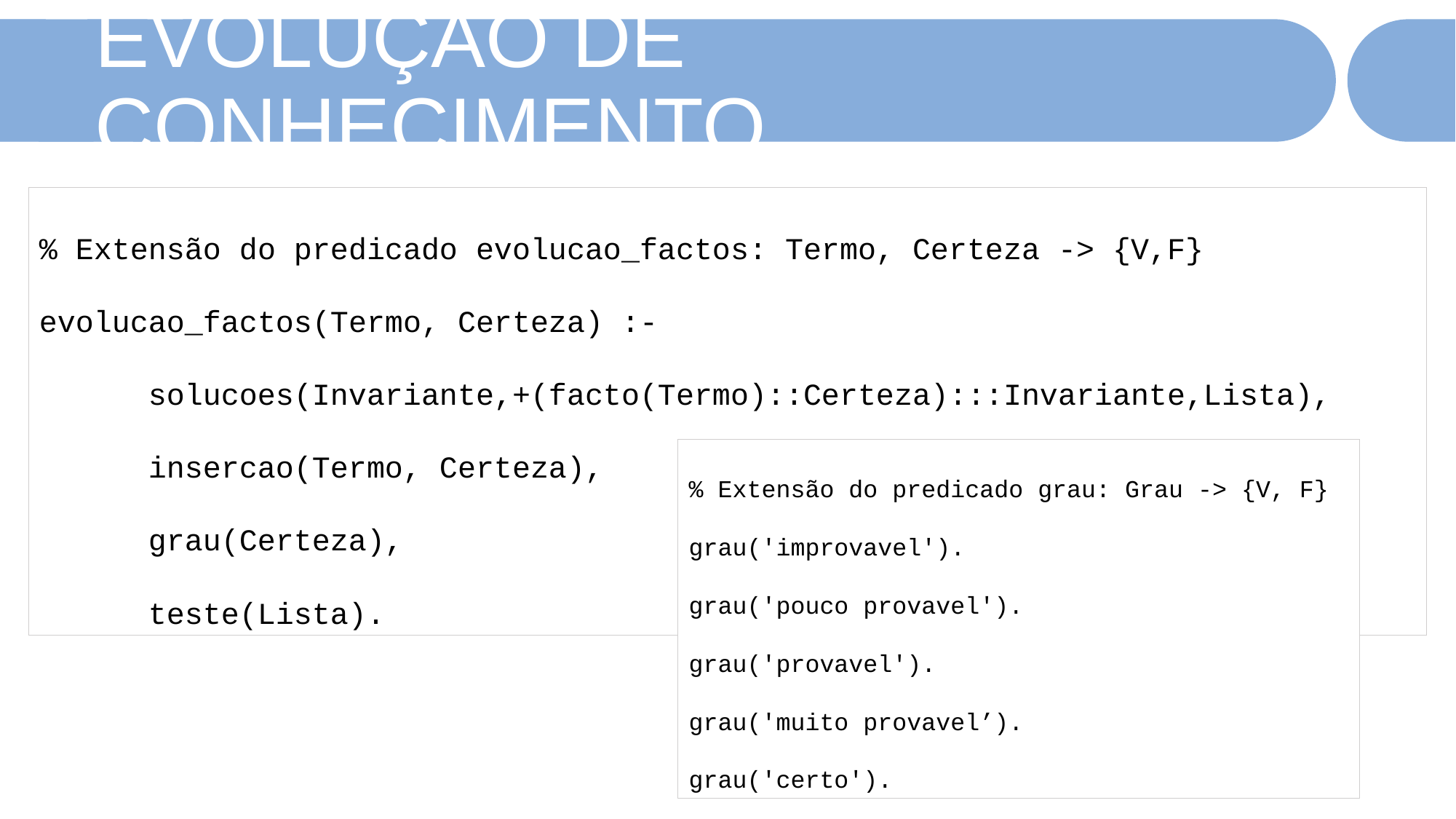

EVOLUÇÃO DE CONHECIMENTO
% Extensão do predicado evolucao_factos: Termo, Certeza -> {V,F}
evolucao_factos(Termo, Certeza) :-
	solucoes(Invariante,+(facto(Termo)::Certeza):::Invariante,Lista),
	insercao(Termo, Certeza),
	grau(Certeza),
	teste(Lista).

% Extensão do predicado grau: Grau -> {V, F}
grau('improvavel').
grau('pouco provavel').
grau('provavel').
grau('muito provavel’).
grau('certo').